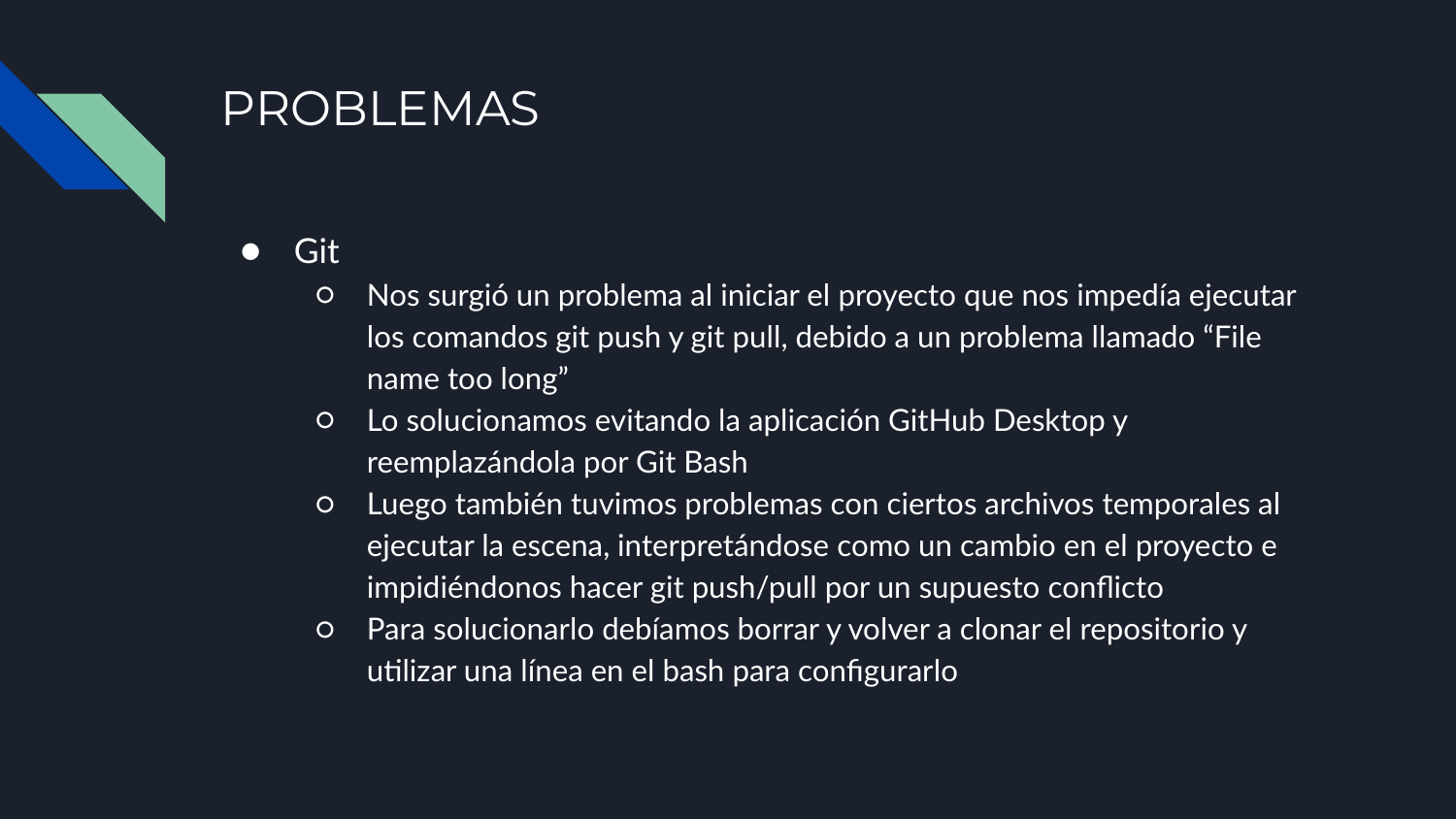

# PROBLEMAS
Git
Nos surgió un problema al iniciar el proyecto que nos impedía ejecutar los comandos git push y git pull, debido a un problema llamado “File name too long”
Lo solucionamos evitando la aplicación GitHub Desktop y reemplazándola por Git Bash
Luego también tuvimos problemas con ciertos archivos temporales al ejecutar la escena, interpretándose como un cambio en el proyecto e impidiéndonos hacer git push/pull por un supuesto conflicto
Para solucionarlo debíamos borrar y volver a clonar el repositorio y utilizar una línea en el bash para configurarlo